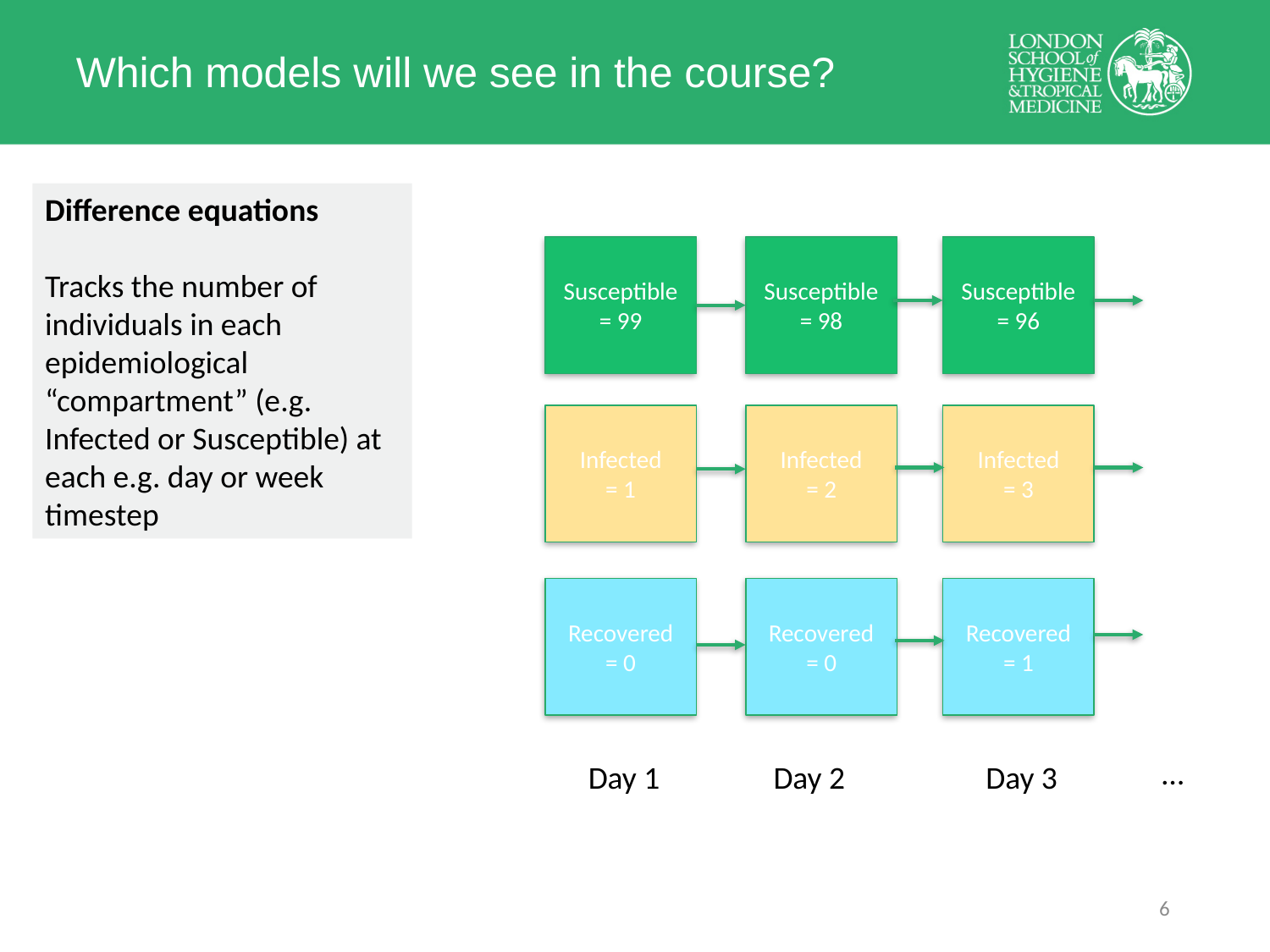

# Which models will we see in the course?
Difference equations
Tracks the number of individuals in each epidemiological  “compartment” (e.g. Infected or Susceptible) at each e.g. day or week timestep
Susceptible
= 99
Susceptible
= 98
Susceptible
= 96
Infected
= 1
Infected
= 2
Infected
= 3
Recovered
= 0
Recovered
= 0
Recovered
= 1
…
Day 1
Day 2
Day 3
6